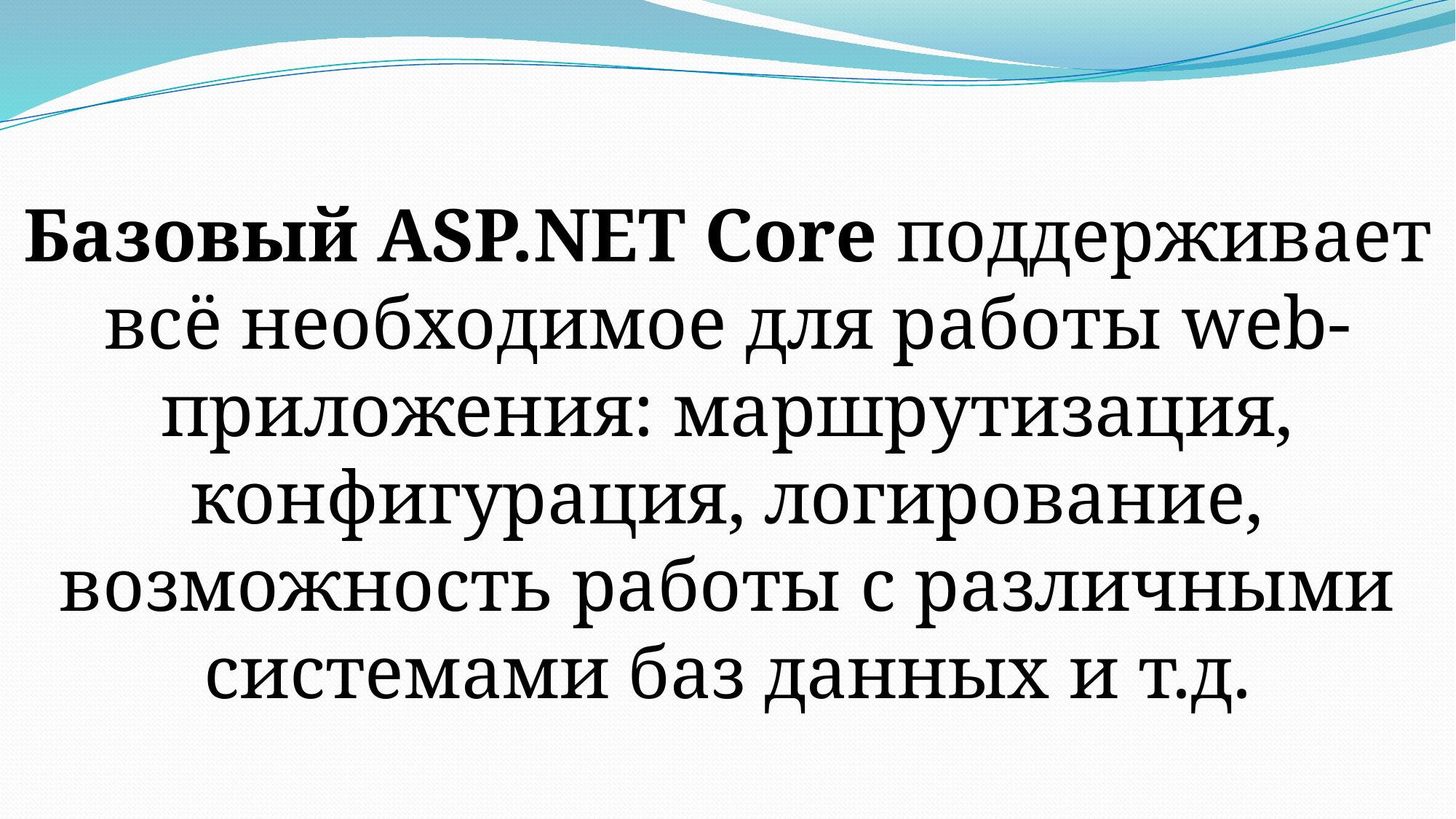

Базовый ASP.NET Core поддерживает всё необходимое для работы web-приложения: маршрутизация, конфигурация, логирование, возможность работы с различными системами баз данных и т.д.